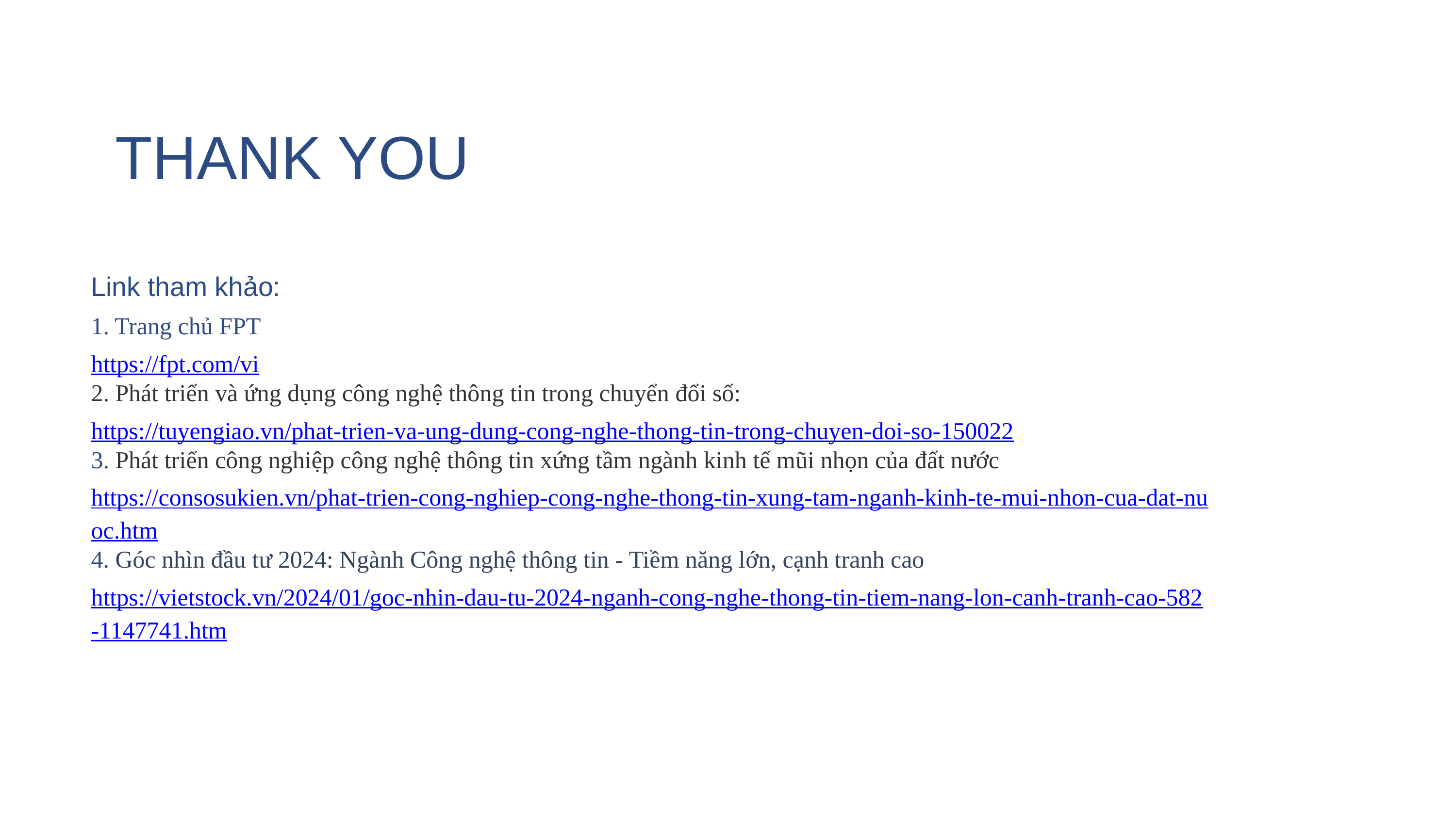

THANK YOU
Link tham khảo:
1. Trang chủ FPT
https://fpt.com/vi
2. Phát triển và ứng dụng công nghệ thông tin trong chuyển đổi số:
https://tuyengiao.vn/phat-trien-va-ung-dung-cong-nghe-thong-tin-trong-chuyen-doi-so-150022
3. Phát triển công nghiệp công nghệ thông tin xứng tầm ngành kinh tế mũi nhọn của đất nước
https://consosukien.vn/phat-trien-cong-nghiep-cong-nghe-thong-tin-xung-tam-nganh-kinh-te-mui-nhon-cua-dat-nuoc.htm
4. Góc nhìn đầu tư 2024: Ngành Công nghệ thông tin - Tiềm năng lớn, cạnh tranh cao
https://vietstock.vn/2024/01/goc-nhin-dau-tu-2024-nganh-cong-nghe-thong-tin-tiem-nang-lon-canh-tranh-cao-582-1147741.htm